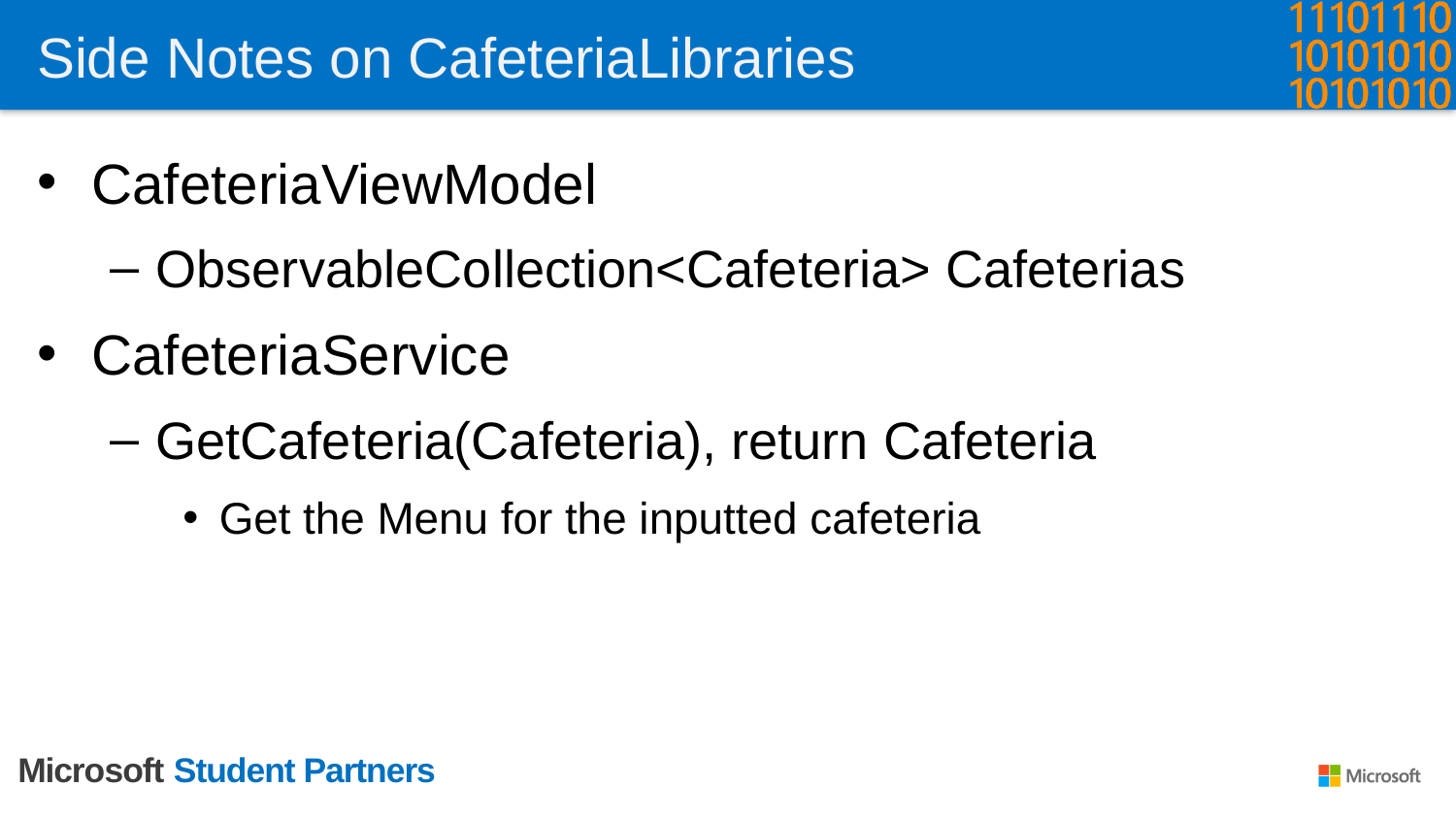

# Side Notes on CafeteriaLibraries
CafeteriaViewModel
ObservableCollection<Cafeteria> Cafeterias
CafeteriaService
GetCafeteria(Cafeteria), return Cafeteria
Get the Menu for the inputted cafeteria